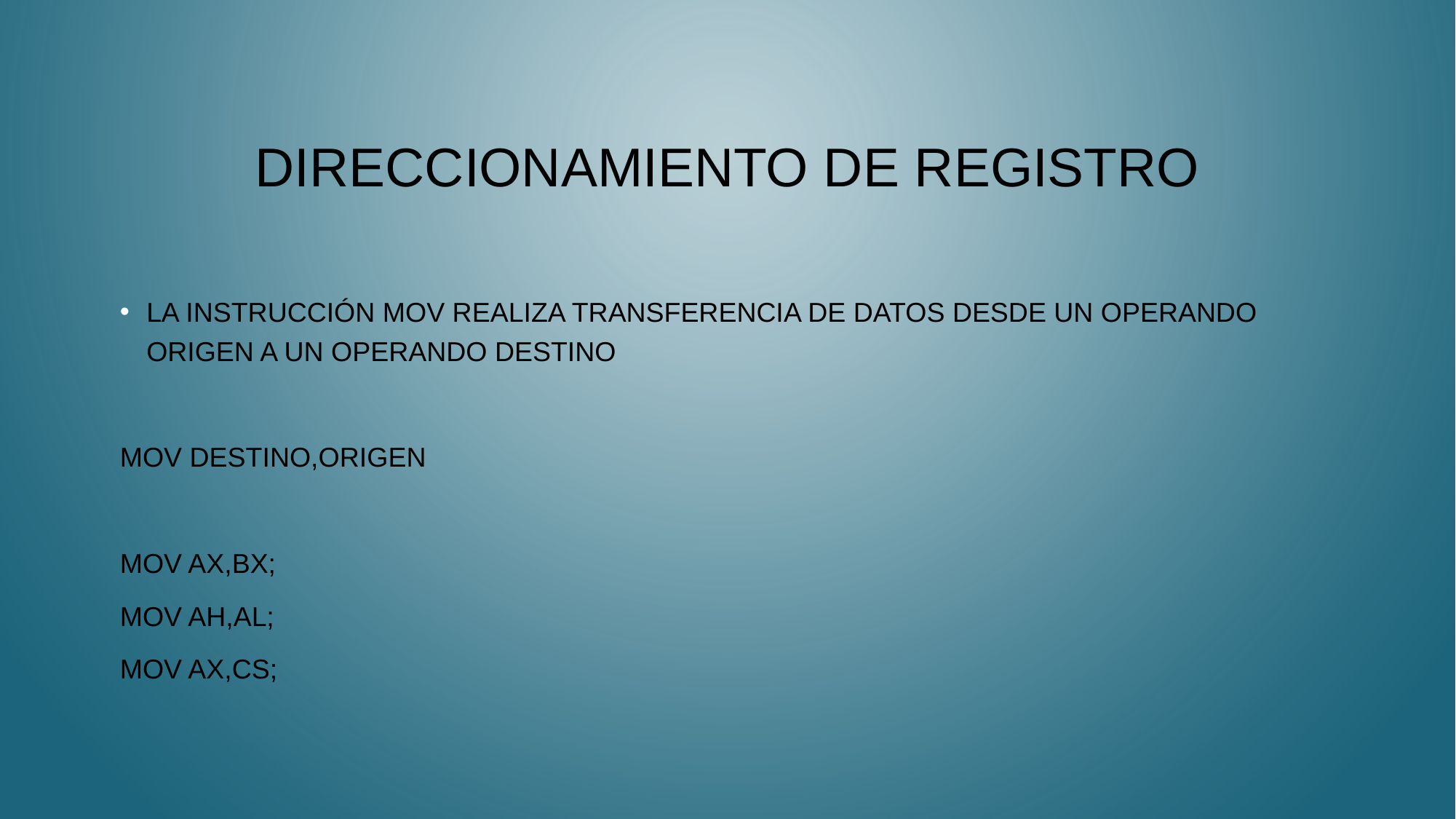

# Direccionamiento de registro
La instrucción MOV realiza transferencia de datos desde un operando origen a un operando destino

MOV destino,origen

MOV AX,BX;
MOV AH,AL;
MOV AX,CS;